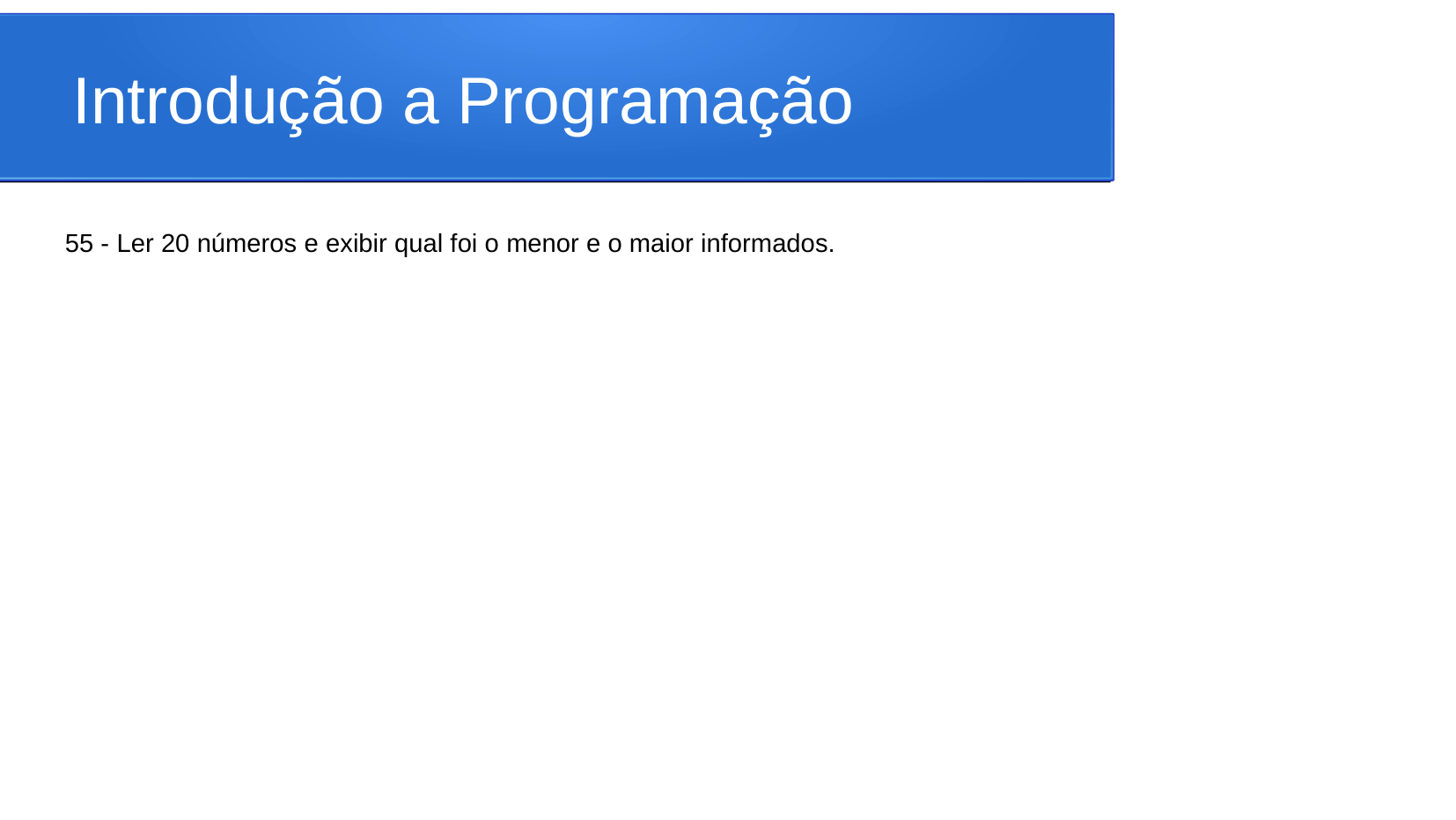

# Introdução a Programação
55 - Ler 20 números e exibir qual foi o menor e o maior informados.